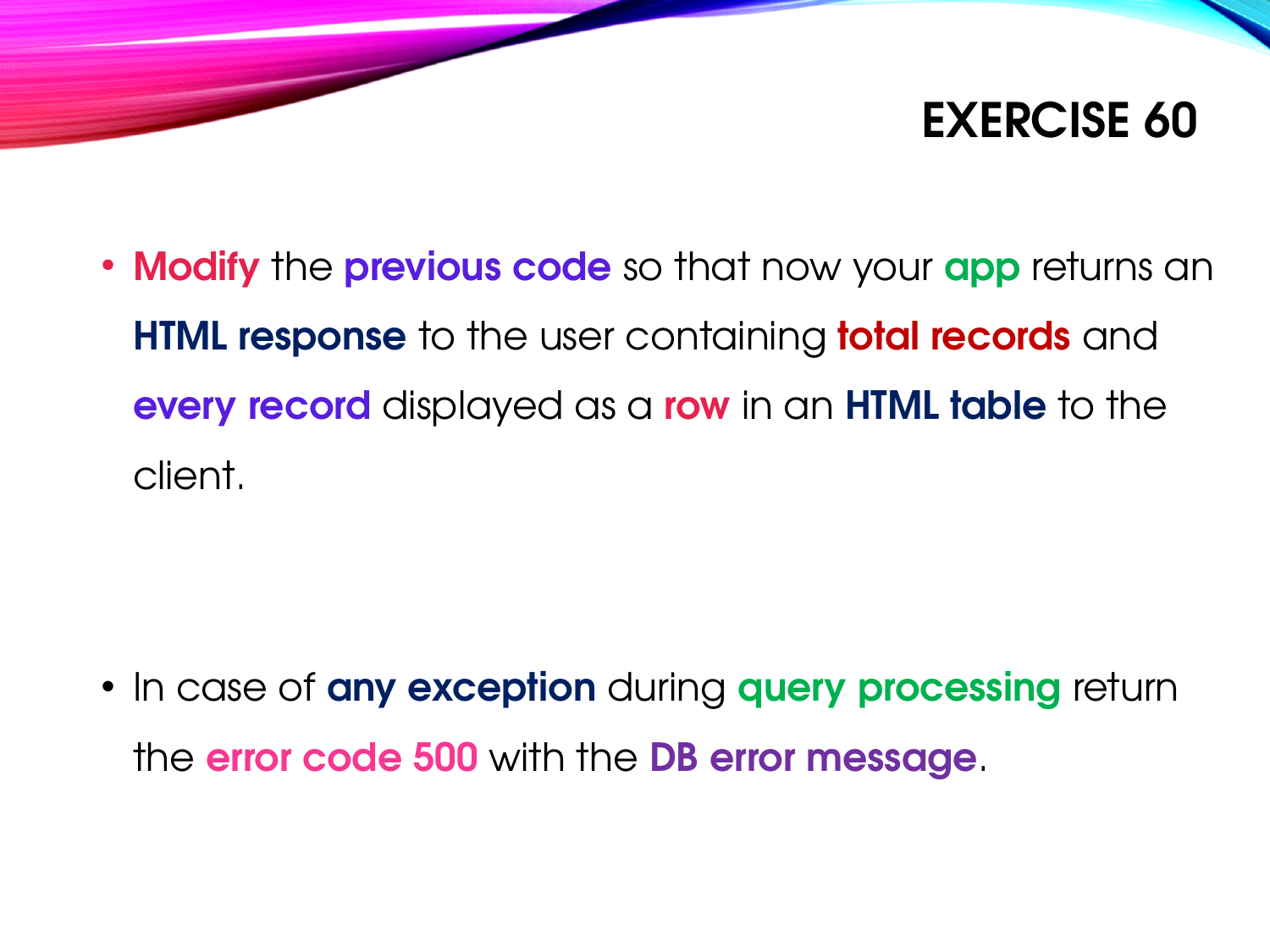

# Exercise 60
Modify the previous code so that now your app returns an HTML response to the user containing total records and every record displayed as a row in an HTML table to the client.

In case of any exception during query processing return the error code 500 with the DB error message.